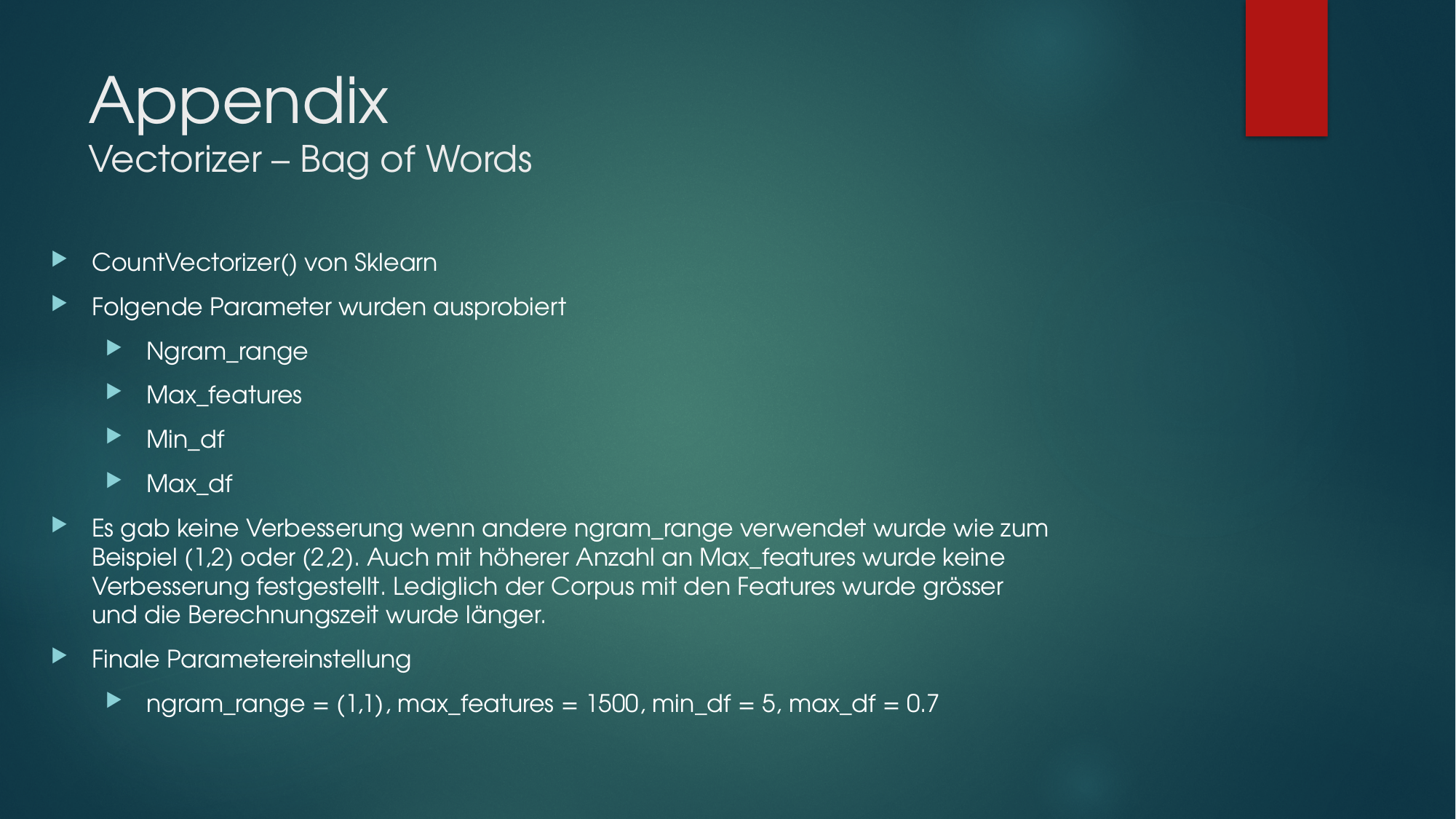

# Appendix Vectorizer – Bag of Words
CountVectorizer() von Sklearn
Folgende Parameter wurden ausprobiert
Ngram_range
Max_features
Min_df
Max_df
Es gab keine Verbesserung wenn andere ngram_range verwendet wurde wie zum Beispiel (1,2) oder (2,2). Auch mit höherer Anzahl an Max_features wurde keine Verbesserung festgestellt. Lediglich der Corpus mit den Features wurde grösser und die Berechnungszeit wurde länger.
Finale Parametereinstellung
ngram_range = (1,1), max_features = 1500, min_df = 5, max_df = 0.7